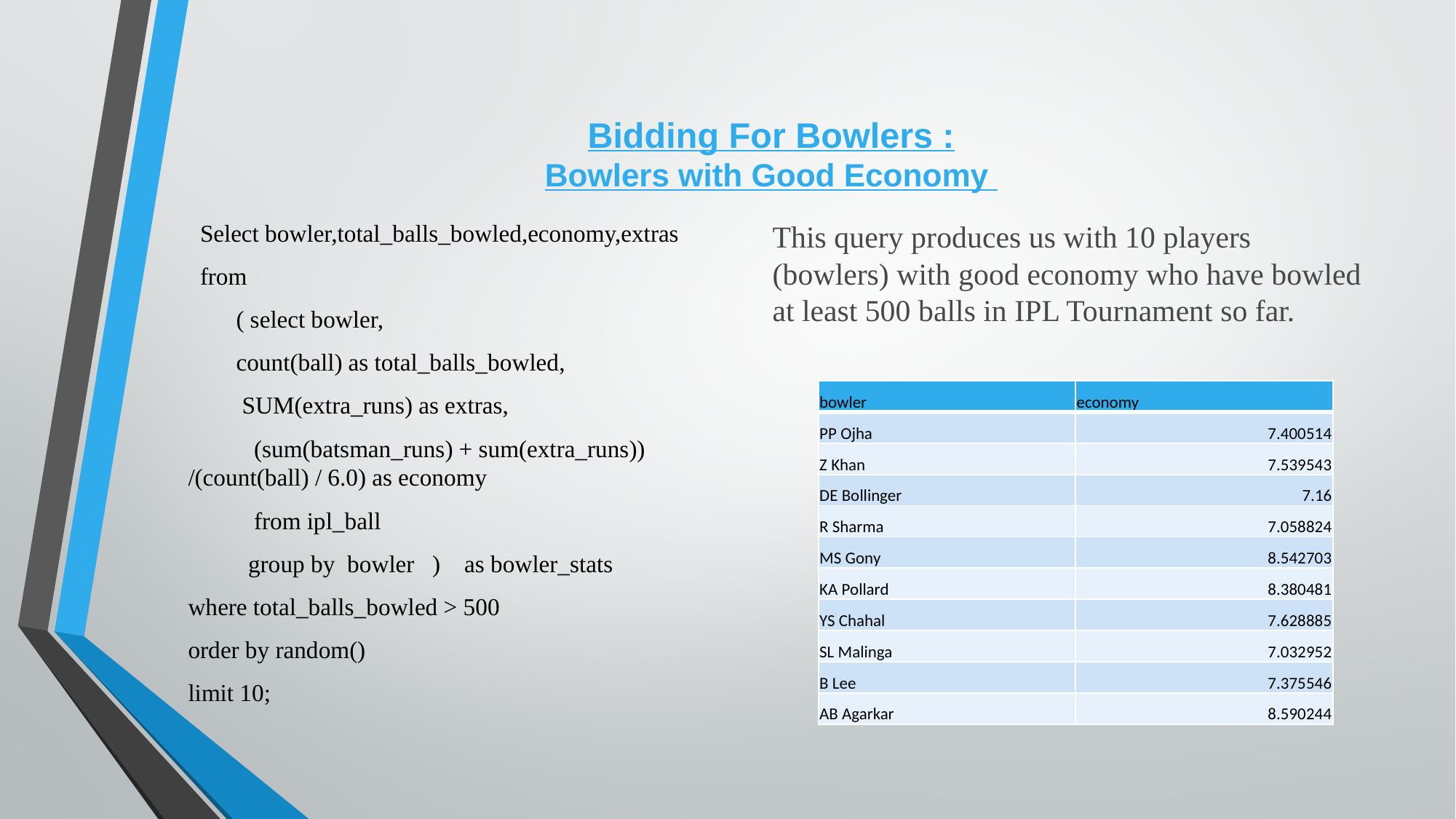

# Bidding For Bowlers : Bowlers with Good Economy
  Select bowler,total_balls_bowled,economy,extras
  from
        ( select bowler,
        count(ball) as total_balls_bowled,
         SUM(extra_runs) as extras,
           (sum(batsman_runs) + sum(extra_runs))    /(count(ball) / 6.0) as economy
           from ipl_ball
          group by  bowler   )    as bowler_stats
where total_balls_bowled > 500
order by random()
limit 10;
This query produces us with 10 players (bowlers) with good economy who have bowled at least 500 balls in IPL Tournament so far.
| bowler | economy |
| --- | --- |
| PP Ojha | 7.400514 |
| Z Khan | 7.539543 |
| DE Bollinger | 7.16 |
| R Sharma | 7.058824 |
| MS Gony | 8.542703 |
| KA Pollard | 8.380481 |
| YS Chahal | 7.628885 |
| SL Malinga | 7.032952 |
| B Lee | 7.375546 |
| AB Agarkar | 8.590244 |